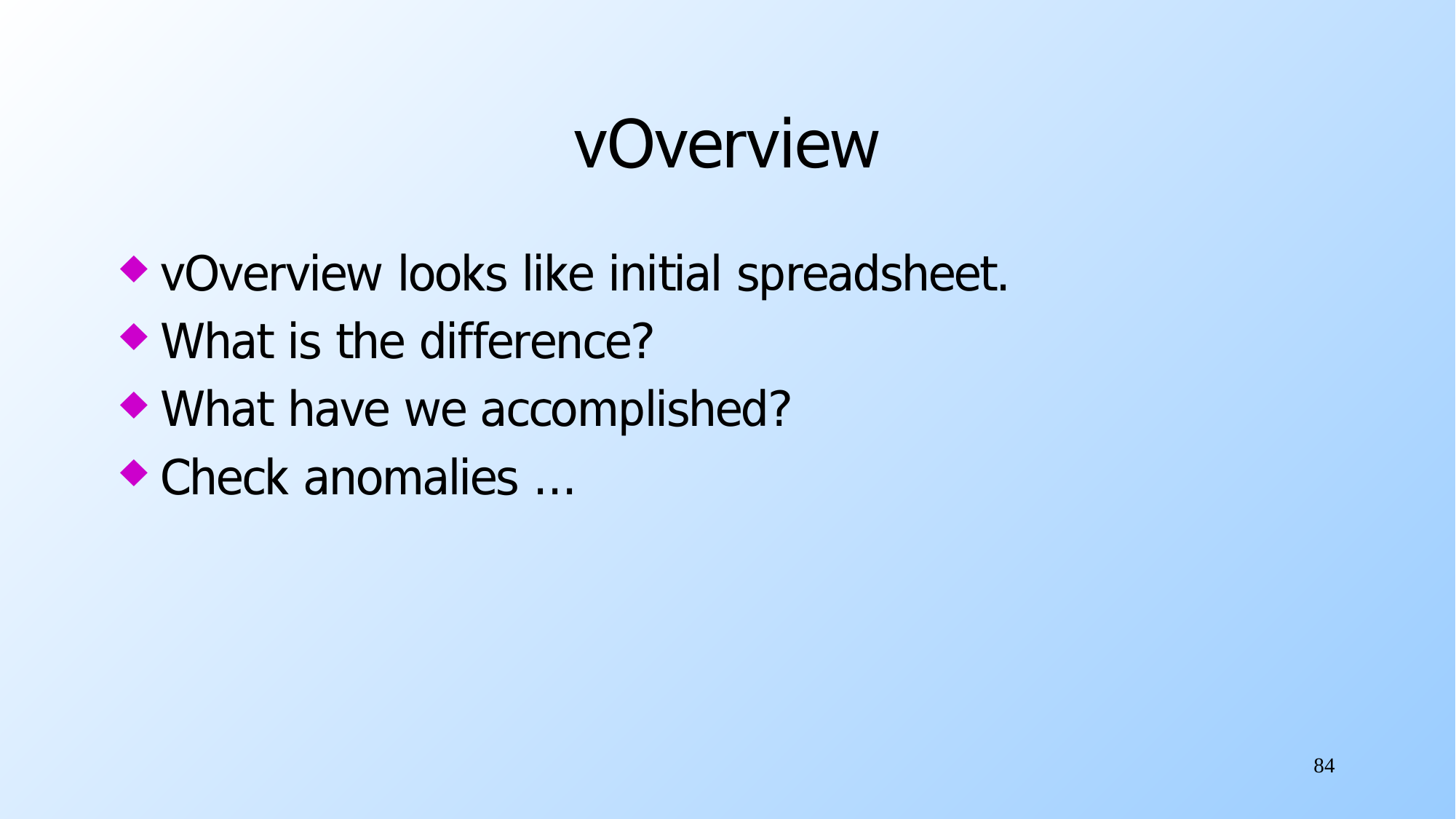

# vOverview
vOverview looks like initial spreadsheet.
What is the difference?
What have we accomplished?
Check anomalies ...
84